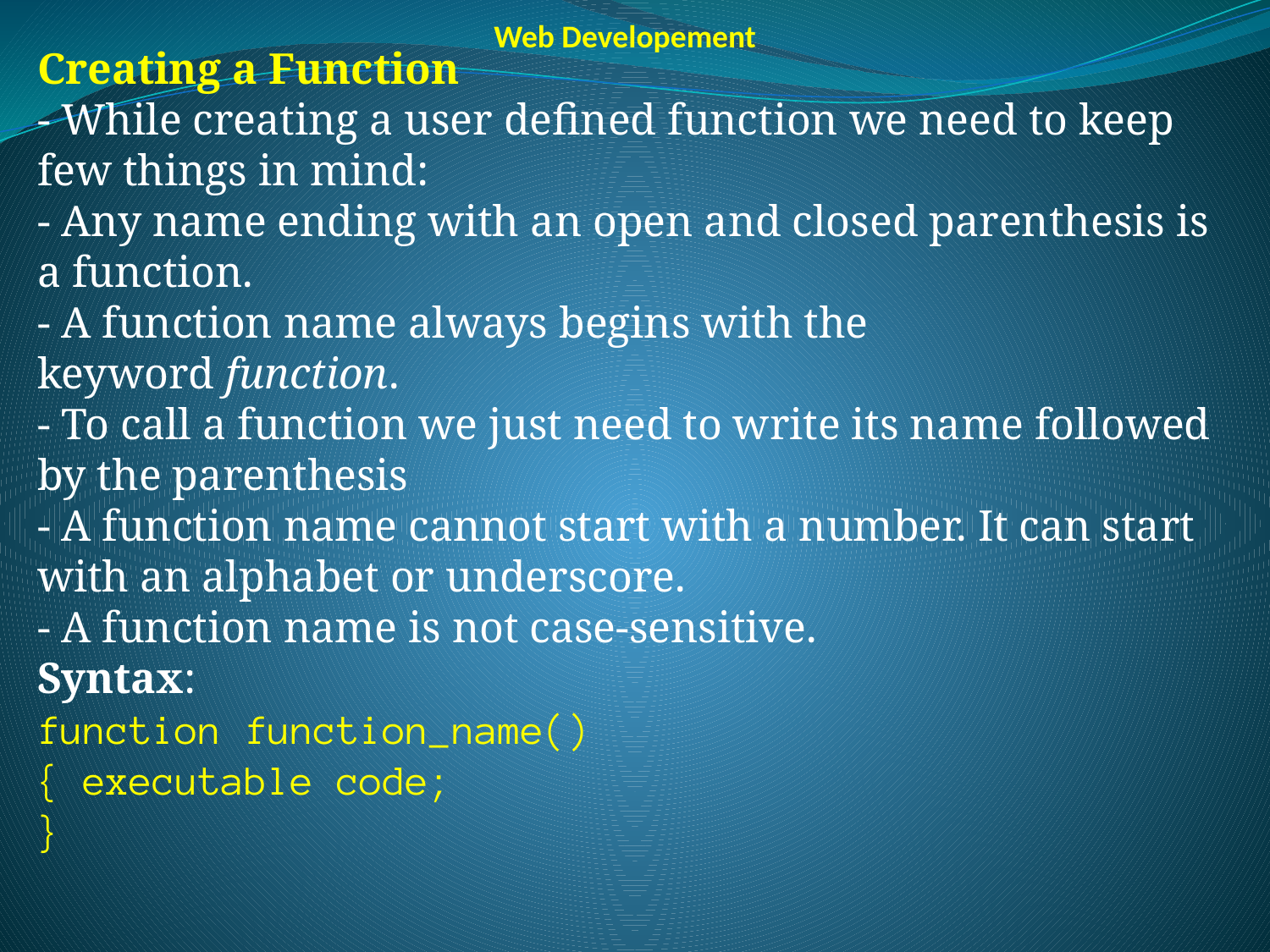

Web Developement
Creating a Function
- While creating a user defined function we need to keep few things in mind: 
- Any name ending with an open and closed parenthesis is a function.
- A function name always begins with the keyword function.
- To call a function we just need to write its name followed by the parenthesis
- A function name cannot start with a number. It can start with an alphabet or underscore.
- A function name is not case-sensitive.
Syntax:
function function_name()
{ executable code;
}